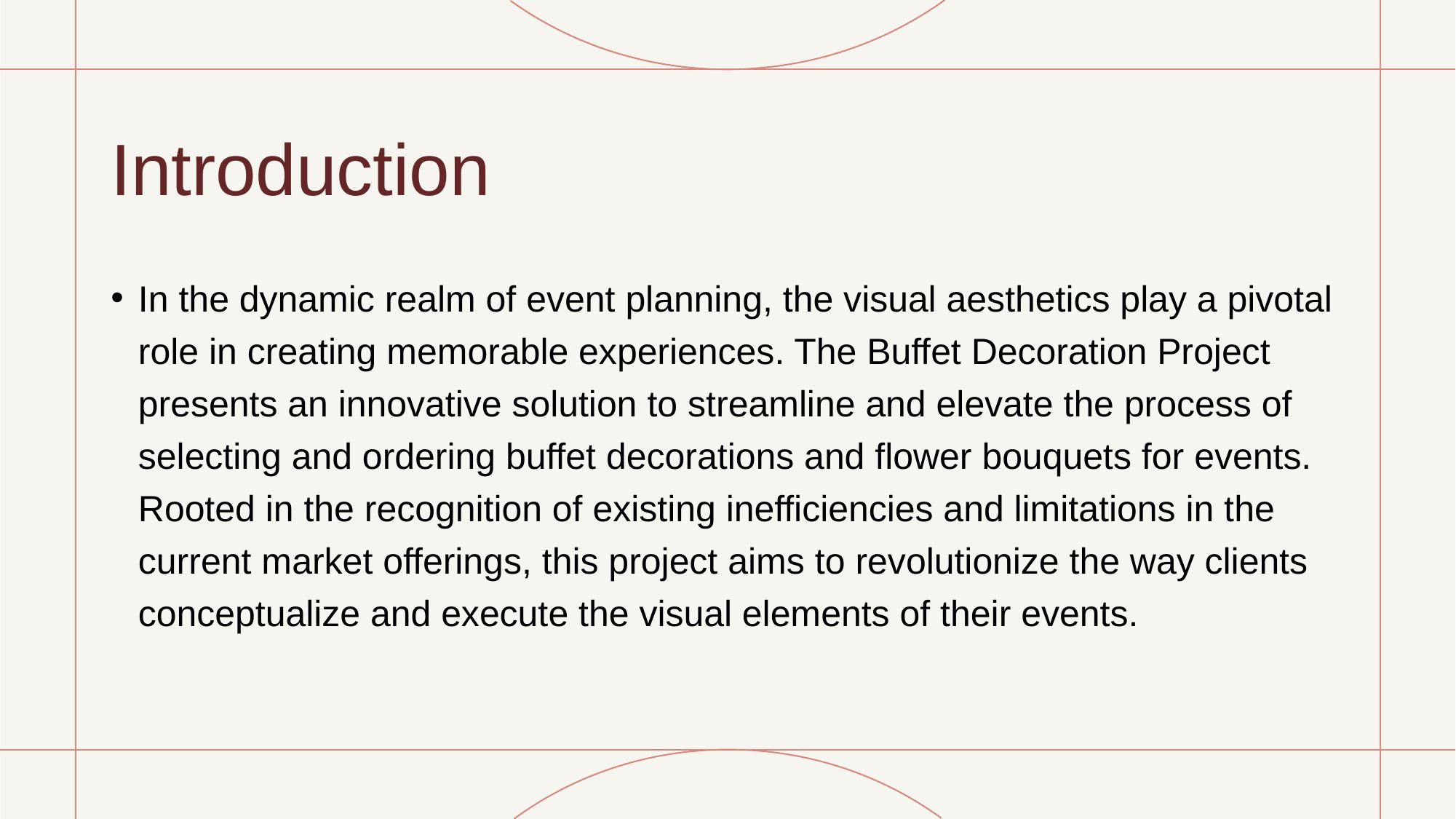

# Introduction
In the dynamic realm of event planning, the visual aesthetics play a pivotal role in creating memorable experiences. The Buffet Decoration Project presents an innovative solution to streamline and elevate the process of selecting and ordering buffet decorations and flower bouquets for events. Rooted in the recognition of existing inefficiencies and limitations in the current market offerings, this project aims to revolutionize the way clients conceptualize and execute the visual elements of their events.